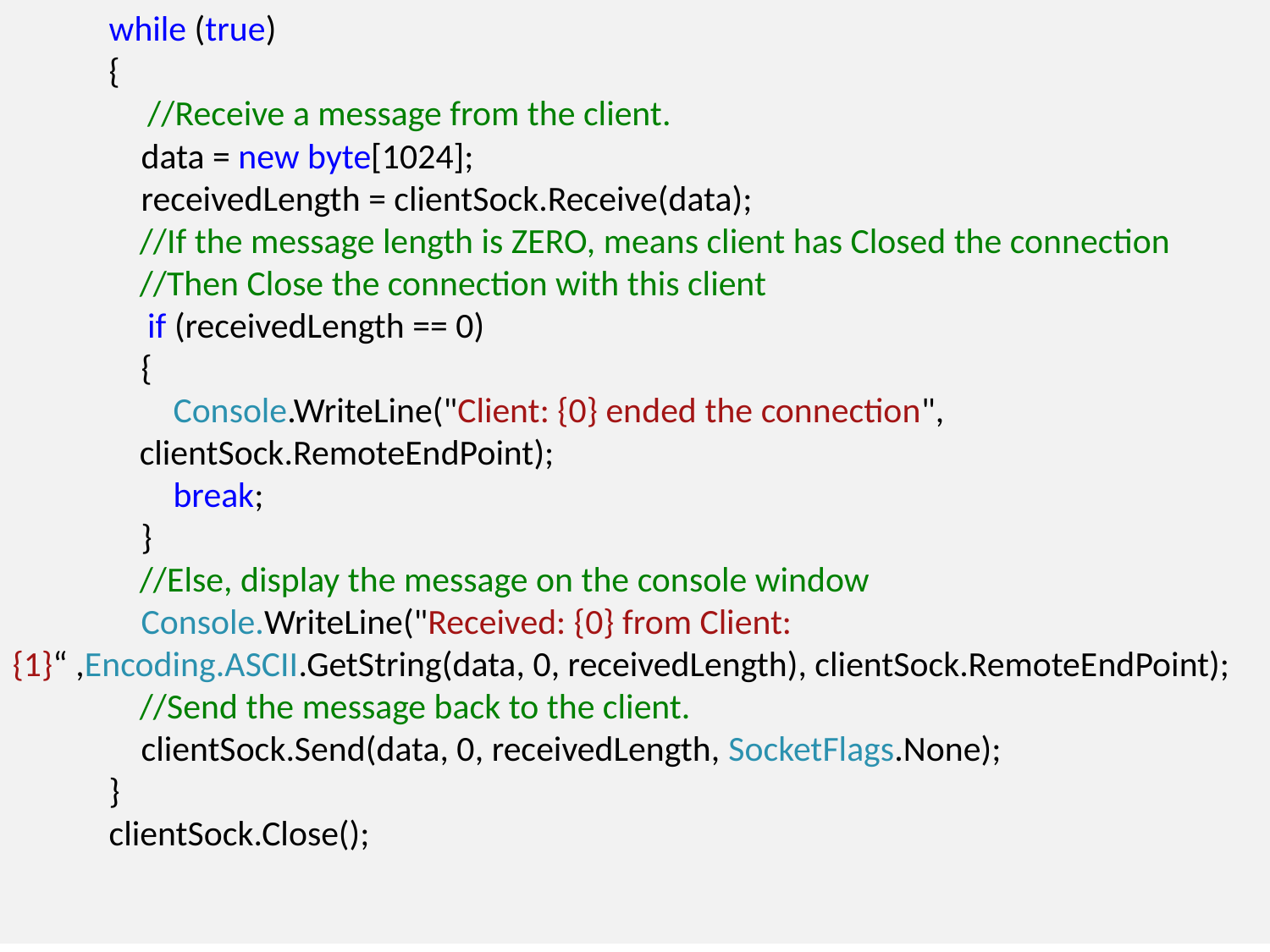

while (true)
            {
	 //Receive a message from the client.
                data = new byte[1024];
                receivedLength = clientSock.Receive(data);
	//If the message length is ZERO, means client has Closed the connection
	//Then Close the connection with this client
	 if (receivedLength == 0)
                {
                    Console.WriteLine("Client: {0} ended the connection", 			clientSock.RemoteEndPoint);
                    break;
                }
 	//Else, display the message on the console window
                Console.WriteLine("Received: {0} from Client: {1}“ ,Encoding.ASCII.GetString(data, 0, receivedLength), clientSock.RemoteEndPoint);
	//Send the message back to the client.
                clientSock.Send(data, 0, receivedLength, SocketFlags.None);
            }
            clientSock.Close();

11/8/2011
16